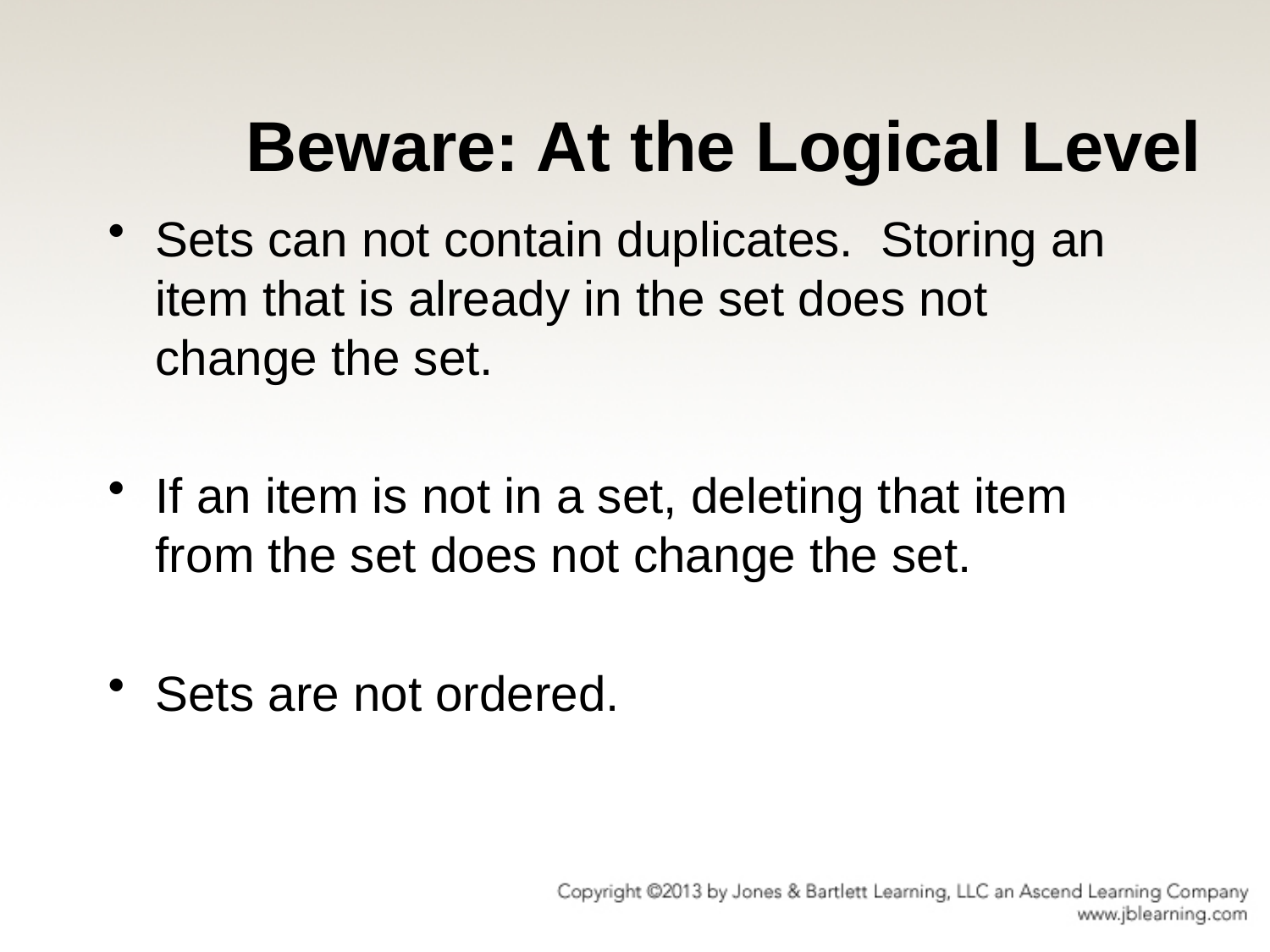

# Beware: At the Logical Level
Sets can not contain duplicates.  Storing an item that is already in the set does not change the set.

If an item is not in a set, deleting that item from the set does not change the set.

Sets are not ordered.